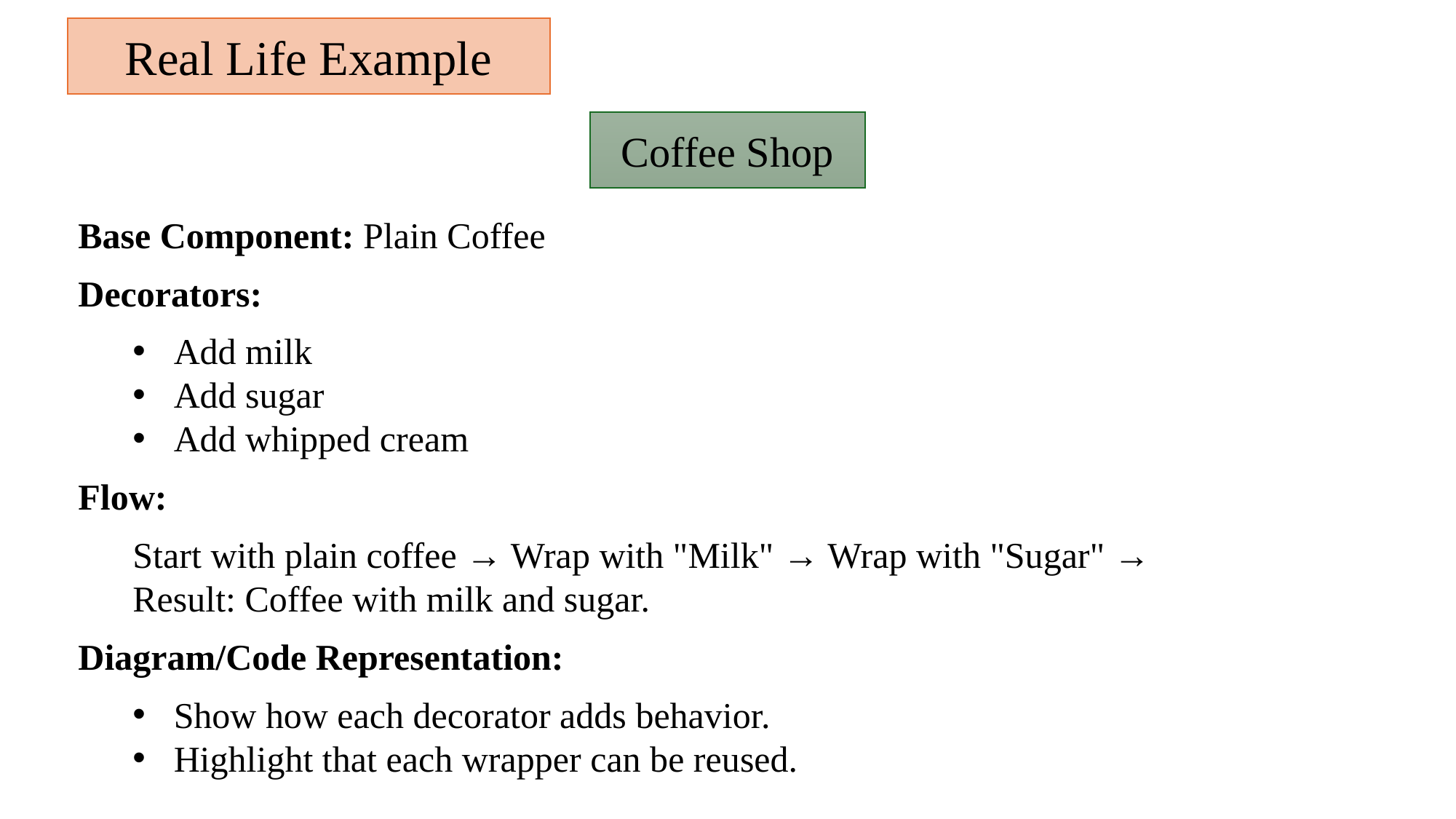

Real Life Example
Coffee Shop
Base Component: Plain Coffee

Decorators:

Add milk
Add sugar
Add whipped cream

Flow:

      Start with plain coffee → Wrap with "Milk" → Wrap with "Sugar" →
      Result: Coffee with milk and sugar.

Diagram/Code Representation:

Show how each decorator adds behavior.
Highlight that each wrapper can be reused.